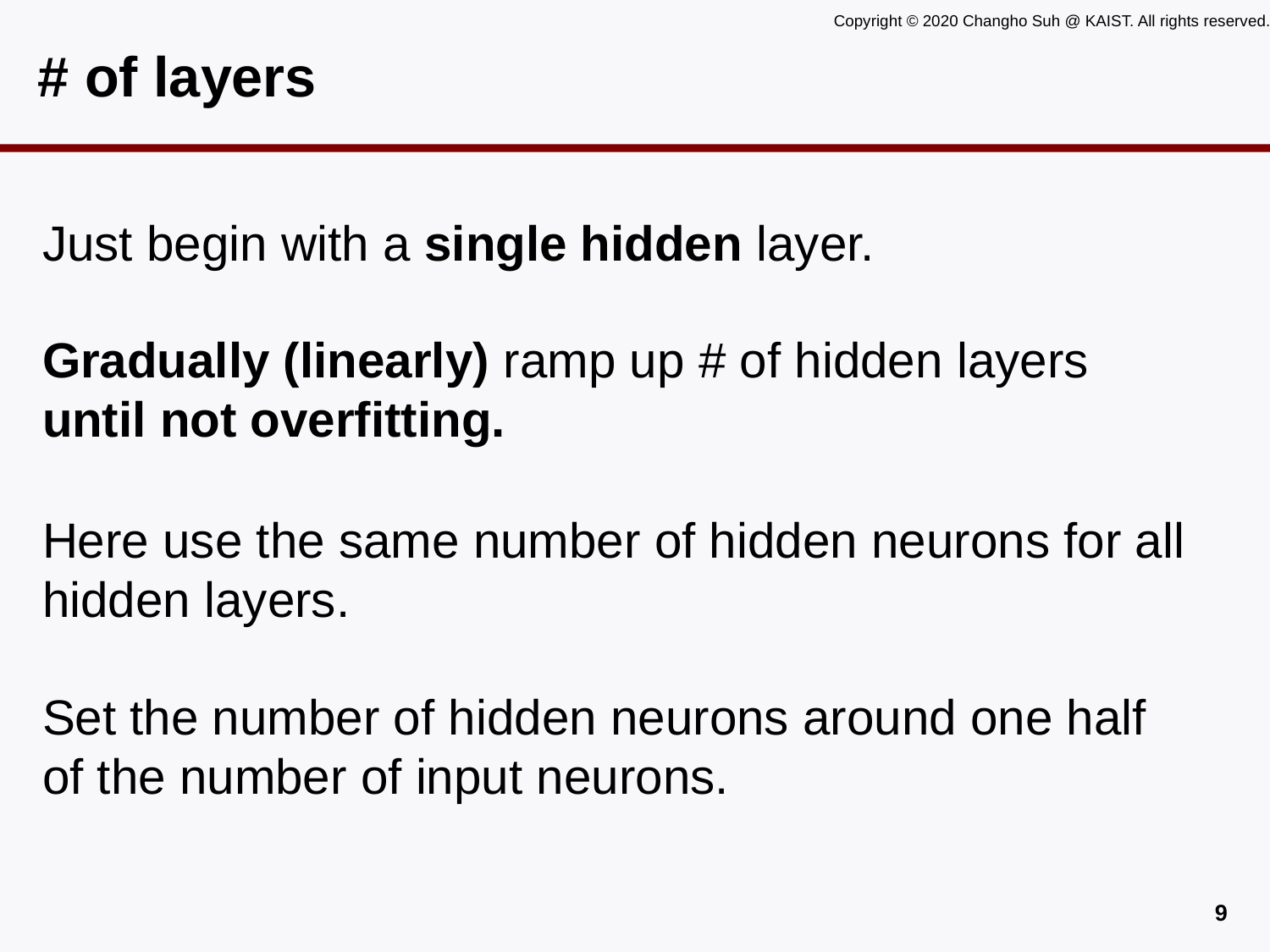

# # of layers
Just begin with a single hidden layer.
Gradually (linearly) ramp up # of hidden layers until not overfitting.
Here use the same number of hidden neurons for all hidden layers.
Set the number of hidden neurons around one half of the number of input neurons.
9